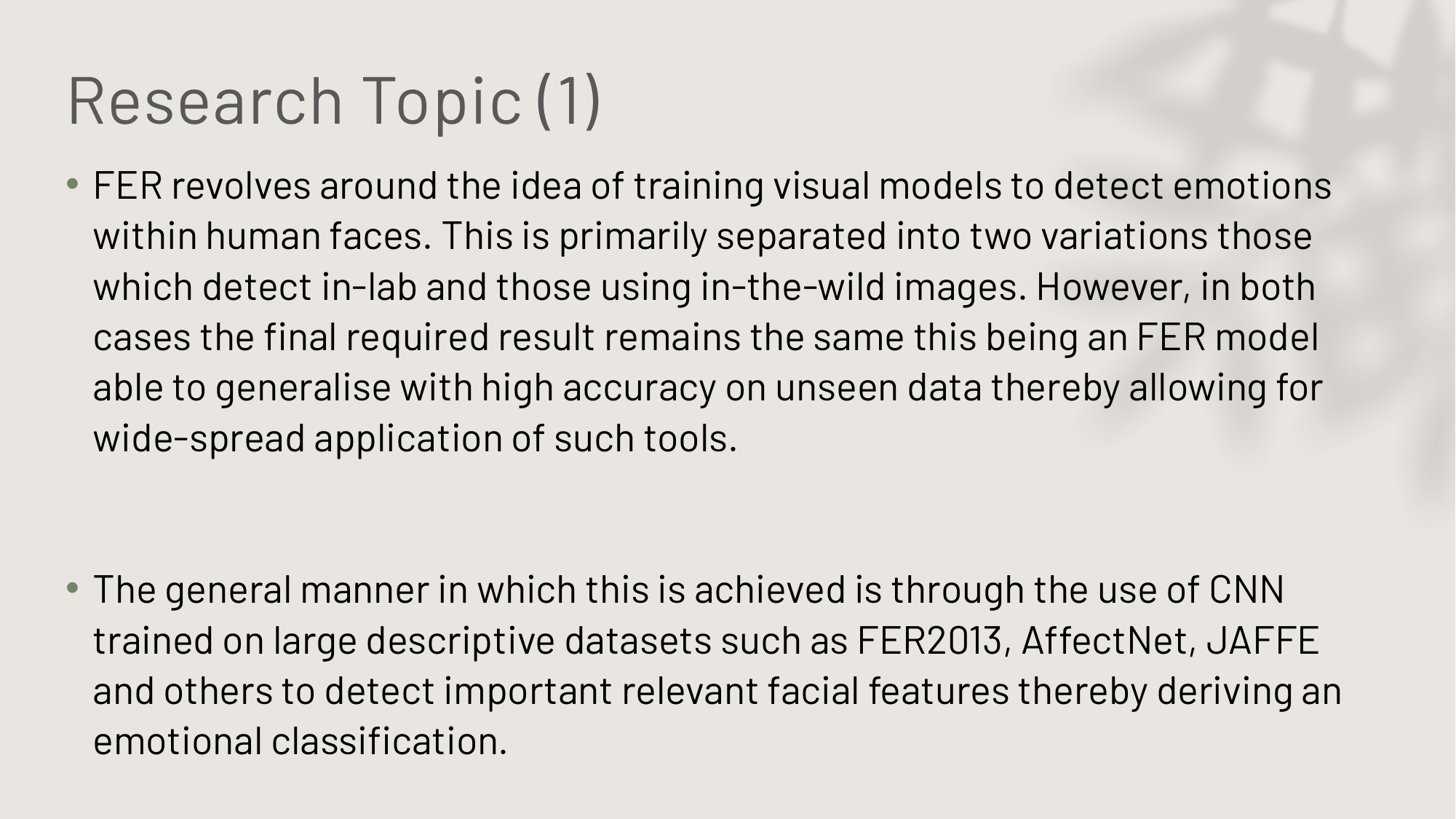

Research Topic (1)
FER revolves around the idea of training visual models to detect emotions within human faces. This is primarily separated into two variations those which detect in-lab and those using in-the-wild images. However, in both cases the final required result remains the same this being an FER model able to generalise with high accuracy on unseen data thereby allowing for wide-spread application of such tools.

The general manner in which this is achieved is through the use of CNN trained on large descriptive datasets such as FER2013, AffectNet, JAFFE and others to detect important relevant facial features thereby deriving an emotional classification.